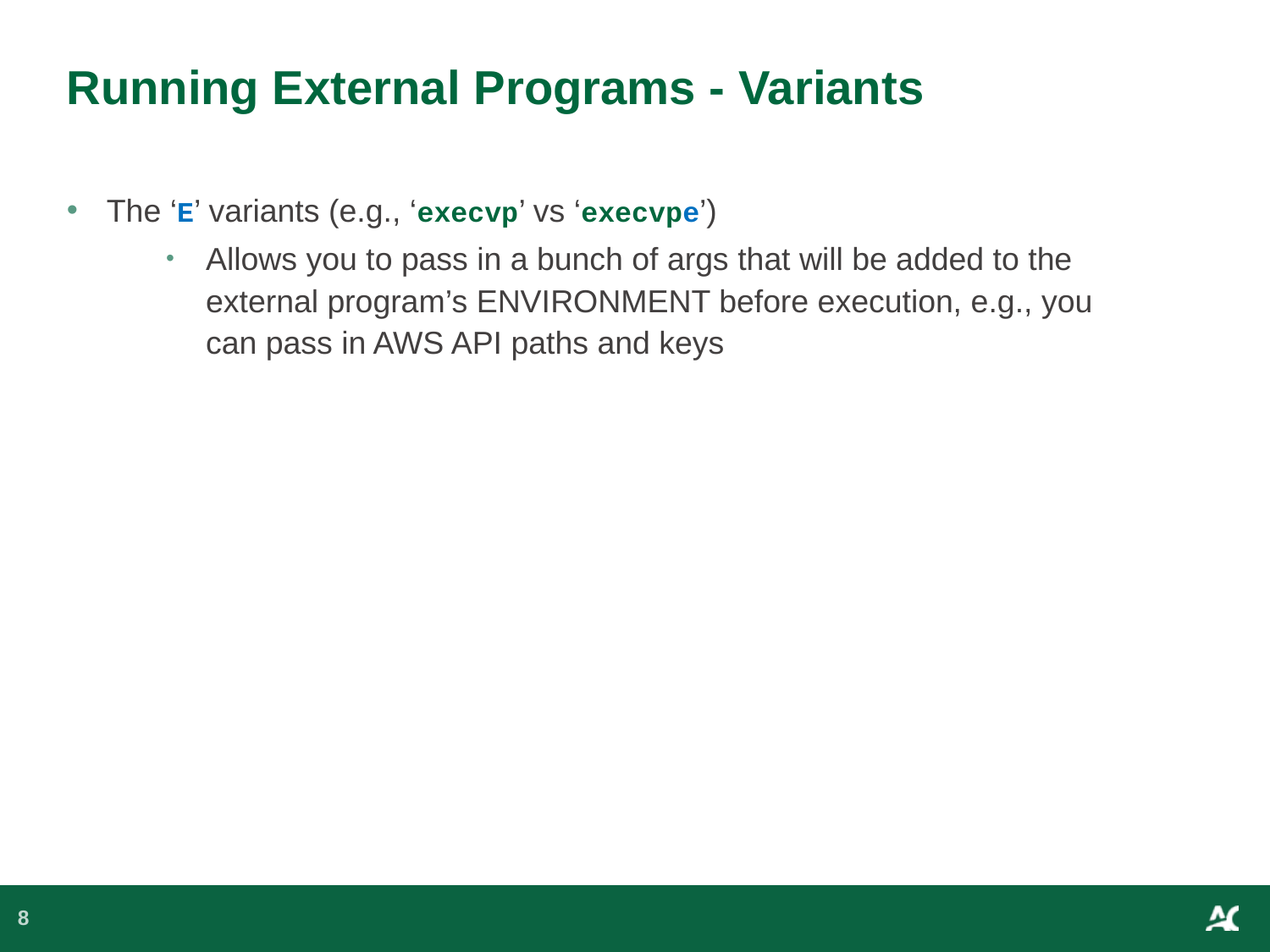

# Running External Programs - Variants
The ‘E’ variants (e.g., ‘execvp’ vs ‘execvpe’)
Allows you to pass in a bunch of args that will be added to the external program’s ENVIRONMENT before execution, e.g., you can pass in AWS API paths and keys

8